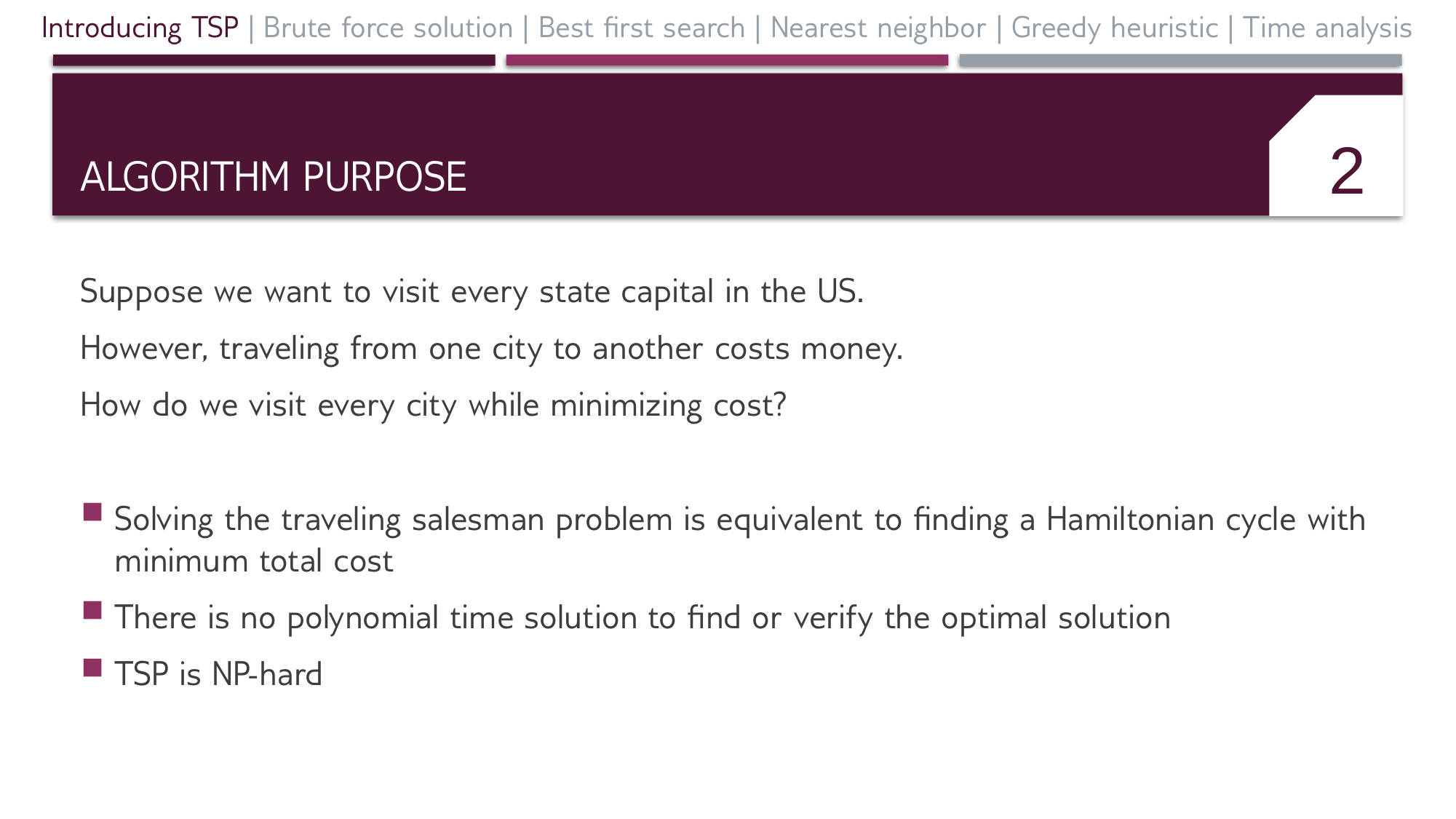

Introducing TSP | Brute force solution | Best first search | Nearest neighbor | Greedy heuristic | Time analysis
# Algorithm purpose
2
Suppose we want to visit every state capital in the US.
However, traveling from one city to another costs money.
How do we visit every city while minimizing cost?

Solving the traveling salesman problem is equivalent to finding a Hamiltonian cycle with minimum total cost
There is no polynomial time solution to find or verify the optimal solution
TSP is NP-hard